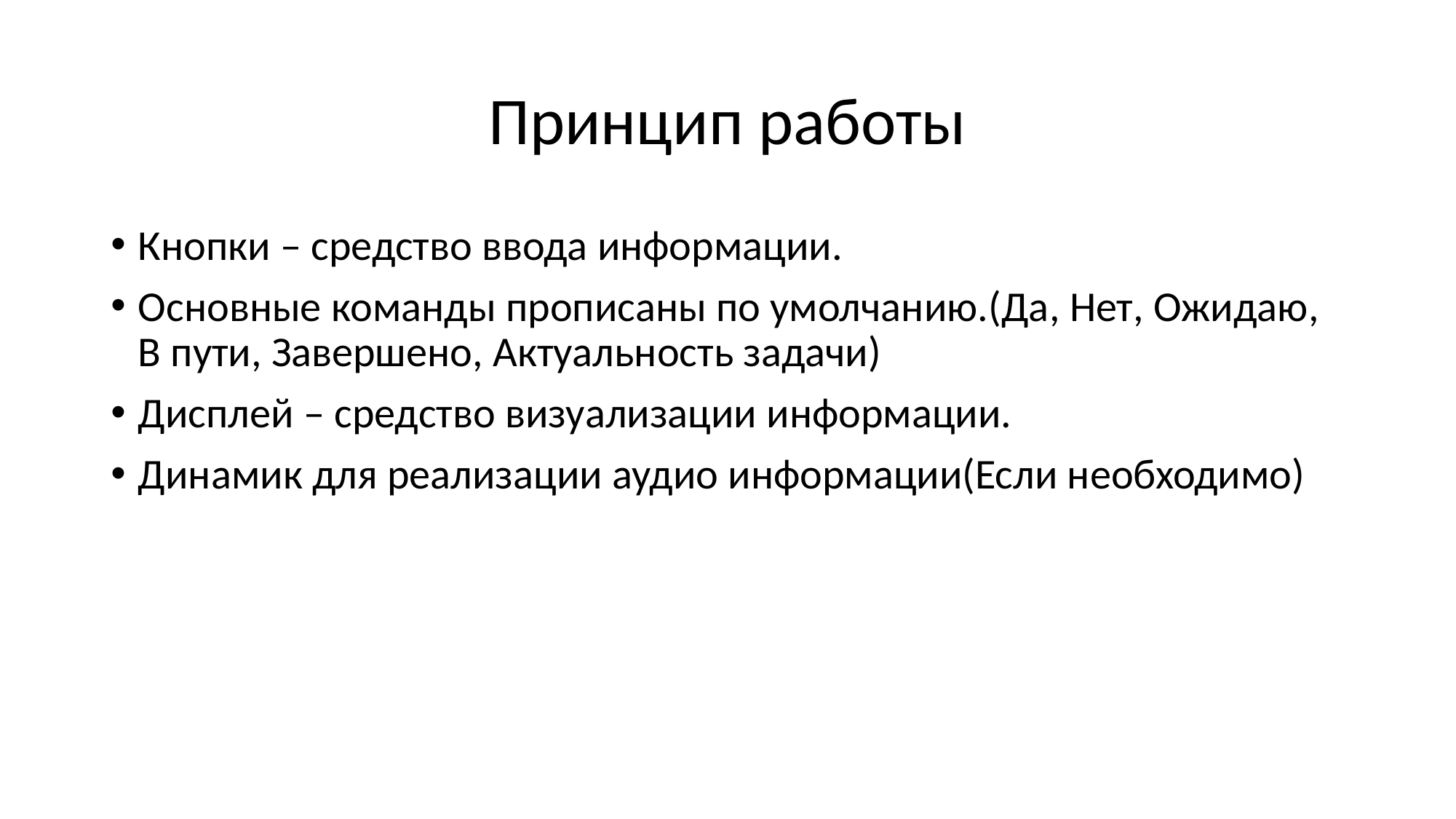

# Принцип работы
Кнопки – средство ввода информации.
Основные команды прописаны по умолчанию.(Да, Нет, Ожидаю, В пути, Завершено, Актуальность задачи)
Дисплей – средство визуализации информации.
Динамик для реализации аудио информации(Если необходимо)